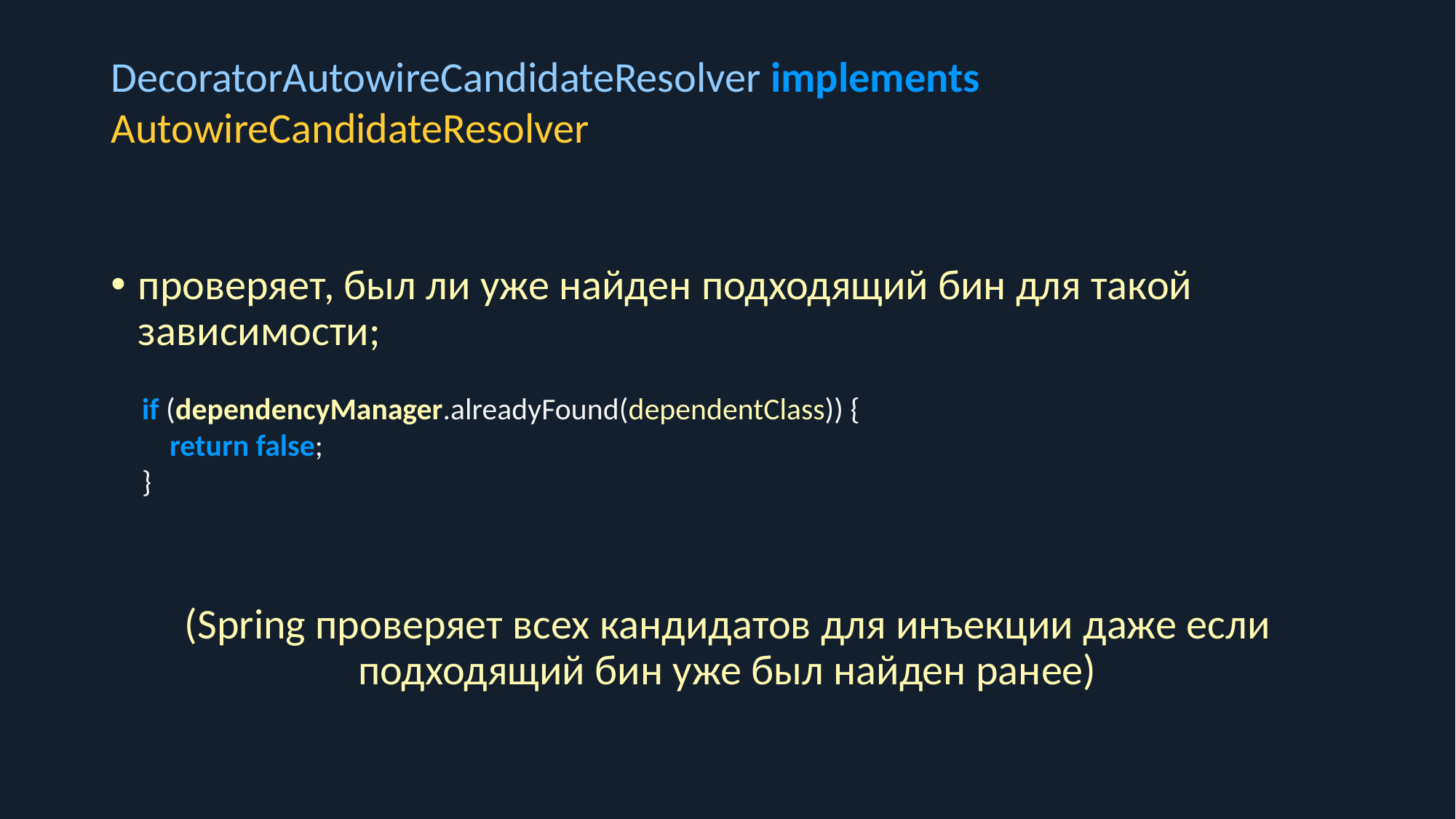

DecoratorAutowireCandidateResolver implements AutowireCandidateResolver
проверяет, был ли уже найден подходящий бин для такой зависимости;
if (dependencyManager.alreadyFound(dependentClass)) {
    return false;
}
(Spring проверяет всех кандидатов для инъекции даже если подходящий бин уже был найден ранее)